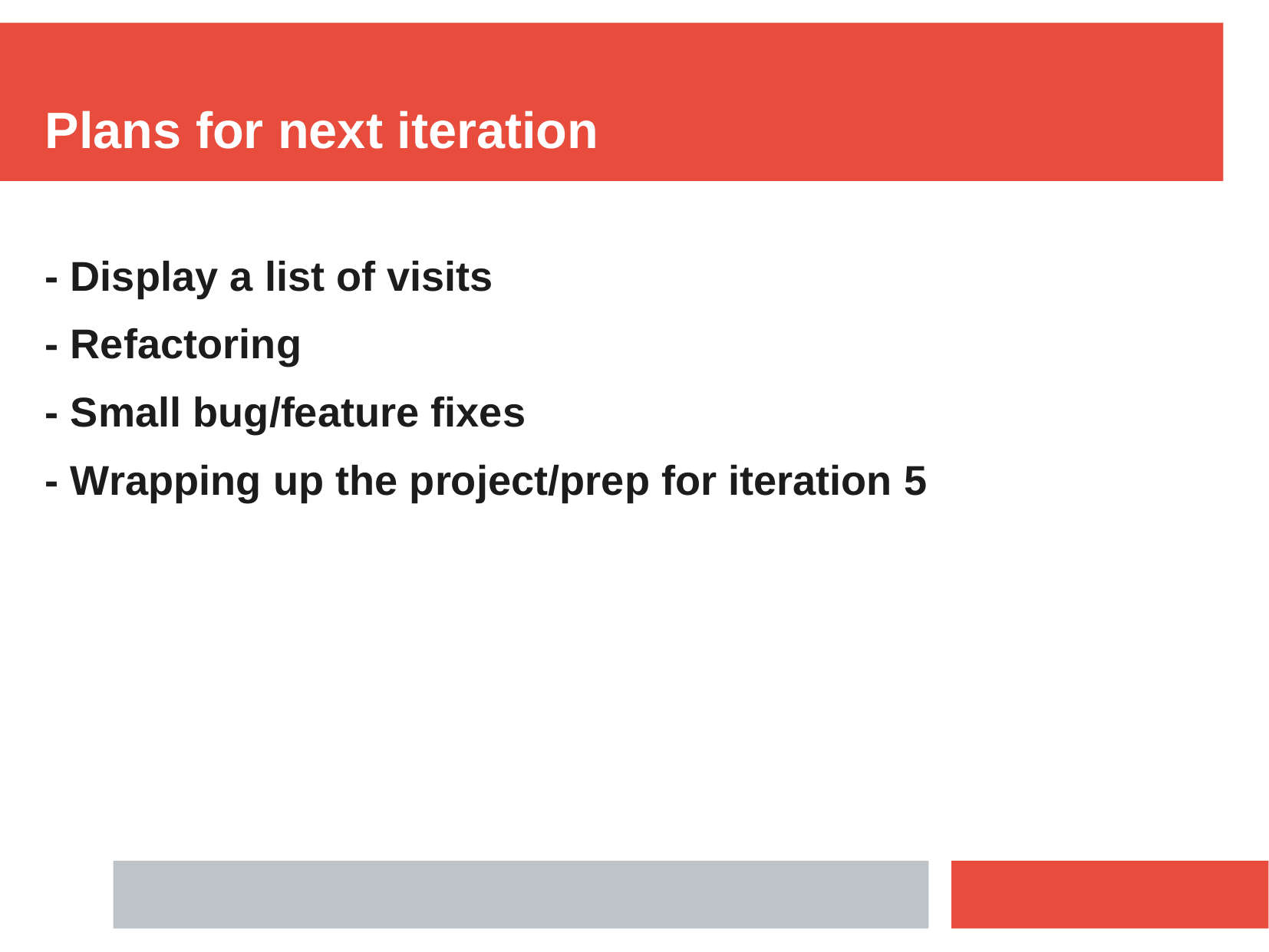

Plans for next iteration
- Display a list of visits
- Refactoring
- Small bug/feature fixes
- Wrapping up the project/prep for iteration 5